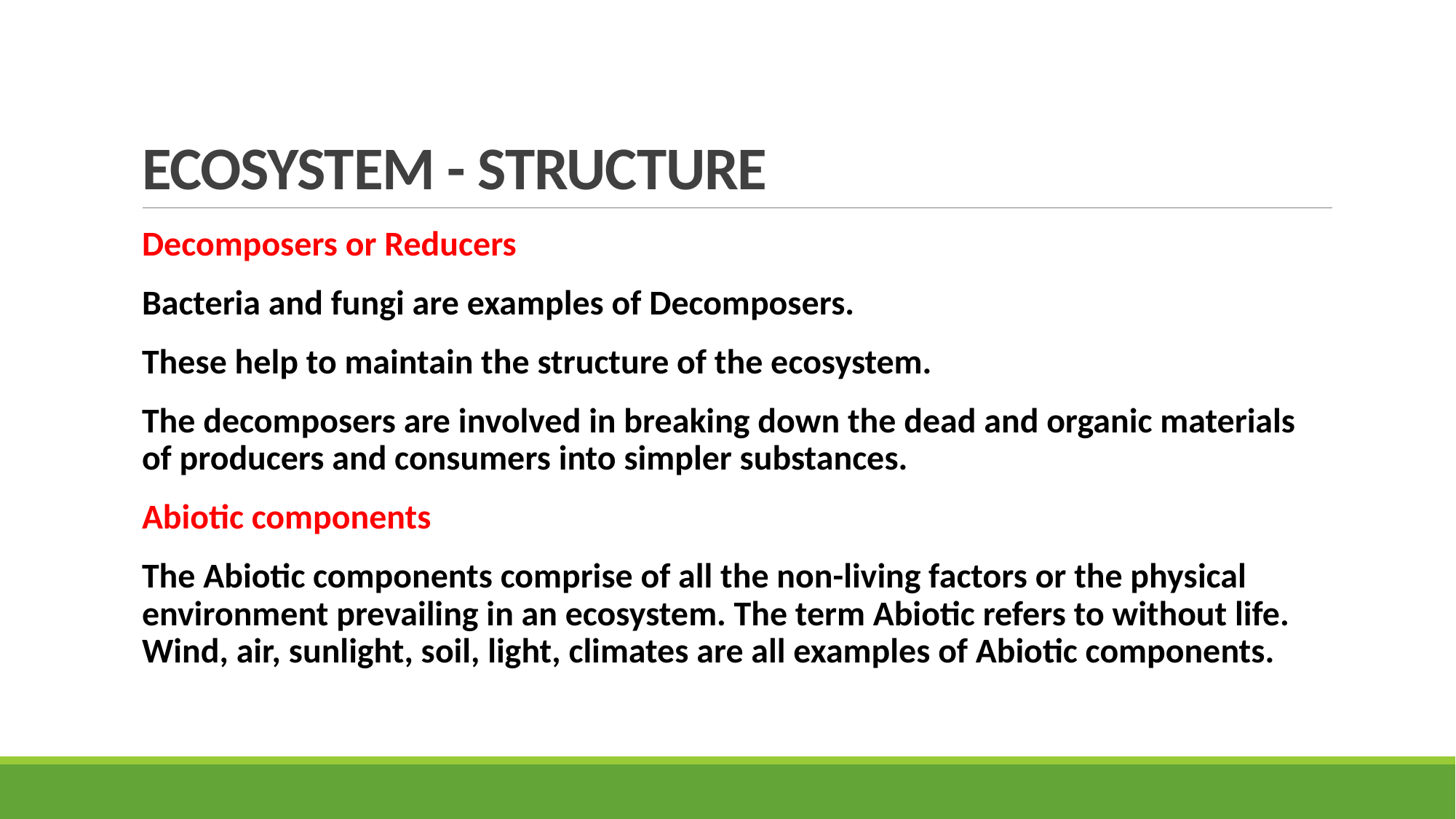

# ECOSYSTEM - STRUCTURE
Decomposers or Reducers
Bacteria and fungi are examples of Decomposers.
These help to maintain the structure of the ecosystem.
The decomposers are involved in breaking down the dead and organic materials of producers and consumers into simpler substances.
Abiotic components
The Abiotic components comprise of all the non-living factors or the physical environment prevailing in an ecosystem. The term Abiotic refers to without life. Wind, air, sunlight, soil, light, climates are all examples of Abiotic components.